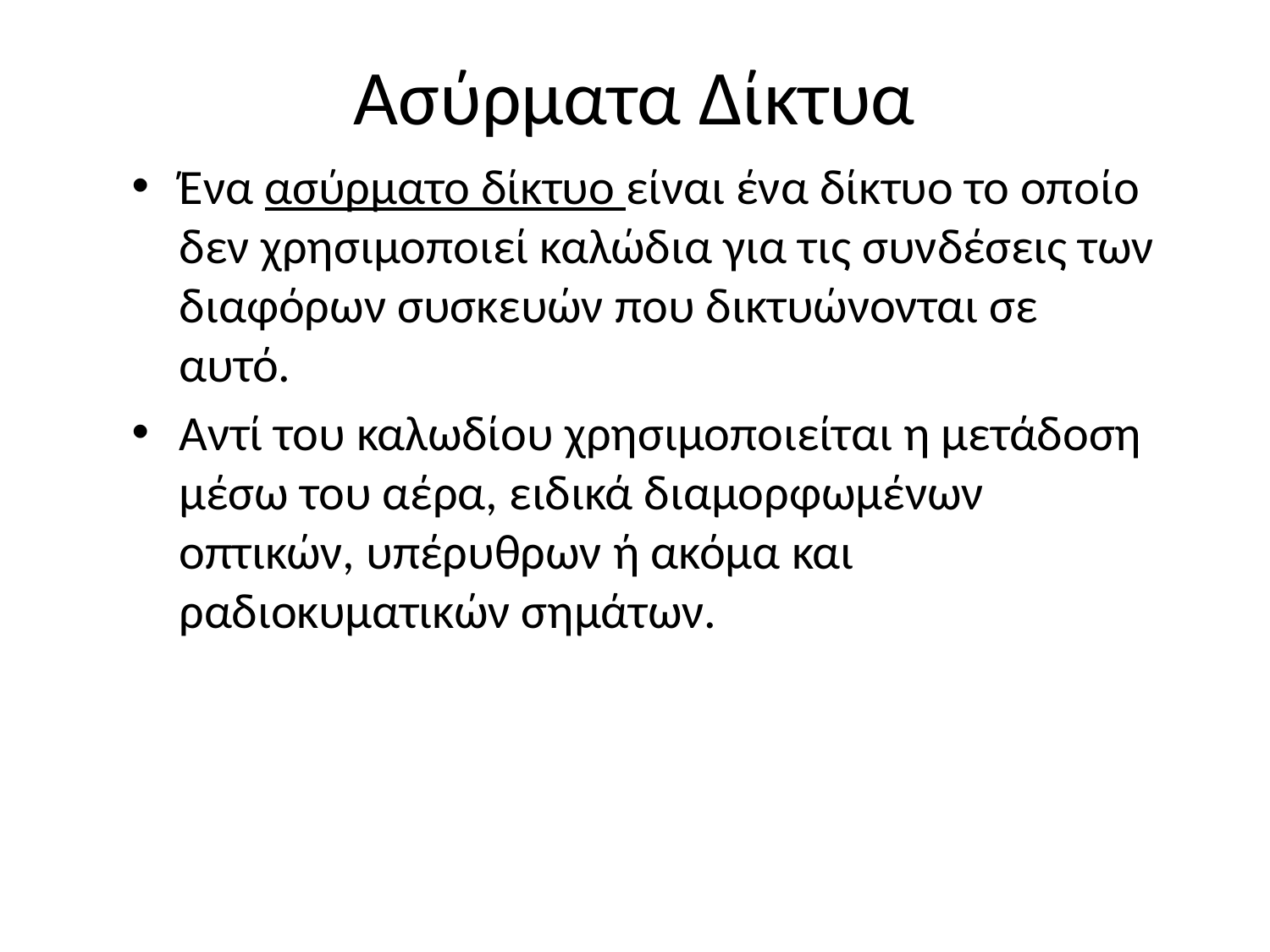

# Ασύρματα Δίκτυα
Ένα ασύρματο δίκτυο είναι ένα δίκτυο το οποίο δεν χρησιμοποιεί καλώδια για τις συνδέσεις των διαφόρων συσκευών που δικτυώνονται σε αυτό.
Αντί του καλωδίου χρησιμοποιείται η μετάδοση μέσω του αέρα, ειδικά διαμορφωμένων οπτικών, υπέρυθρων ή ακόμα και ραδιοκυματικών σημάτων.